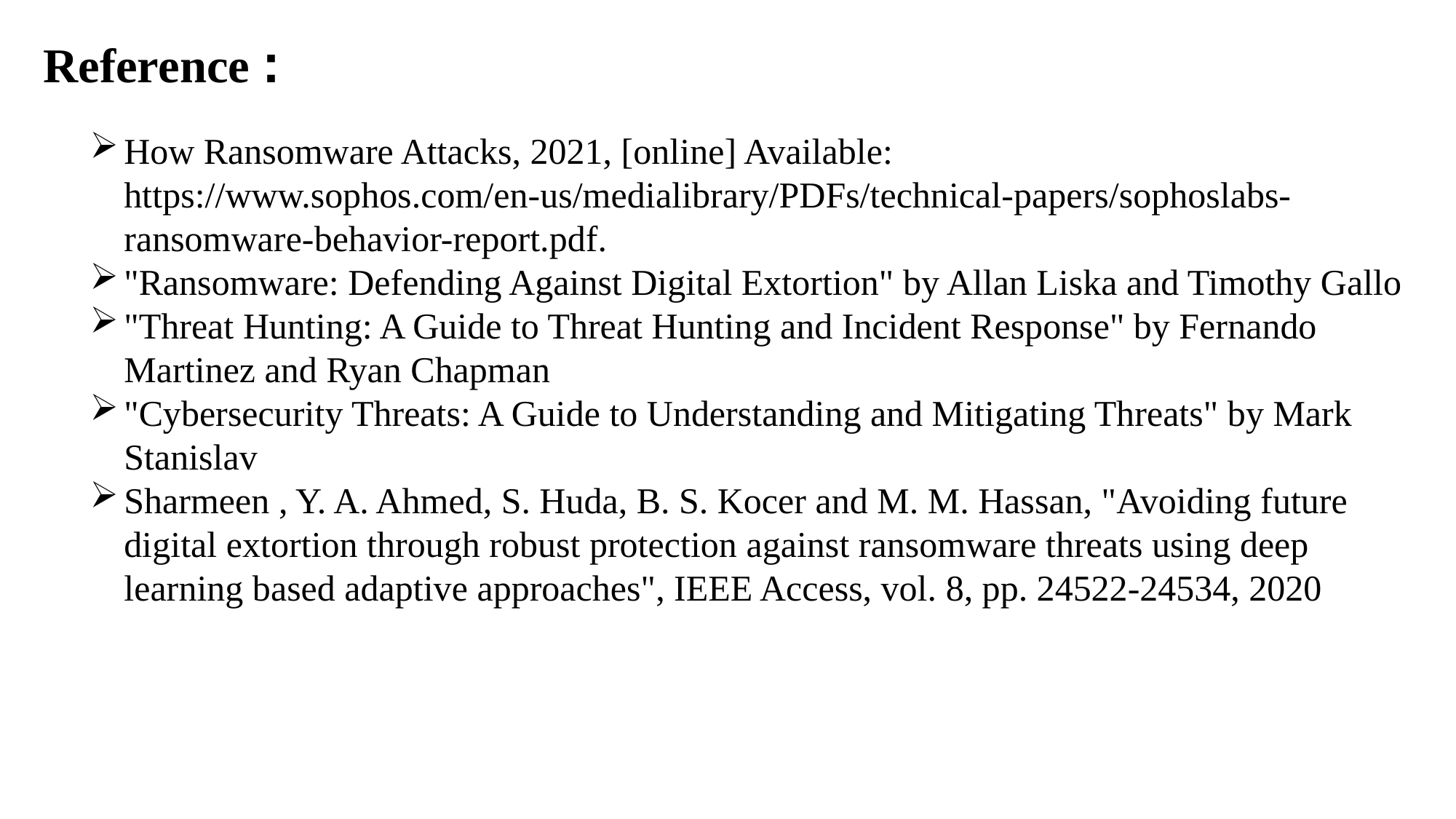

Reference :
How Ransomware Attacks, 2021, [online] Available: https://www.sophos.com/en-us/medialibrary/PDFs/technical-papers/sophoslabs-ransomware-behavior-report.pdf.
"Ransomware: Defending Against Digital Extortion" by Allan Liska and Timothy Gallo
"Threat Hunting: A Guide to Threat Hunting and Incident Response" by Fernando Martinez and Ryan Chapman
"Cybersecurity Threats: A Guide to Understanding and Mitigating Threats" by Mark Stanislav
Sharmeen , Y. A. Ahmed, S. Huda, B. S. Kocer and M. M. Hassan, "Avoiding future digital extortion through robust protection against ransomware threats using deep learning based adaptive approaches", IEEE Access, vol. 8, pp. 24522-24534, 2020